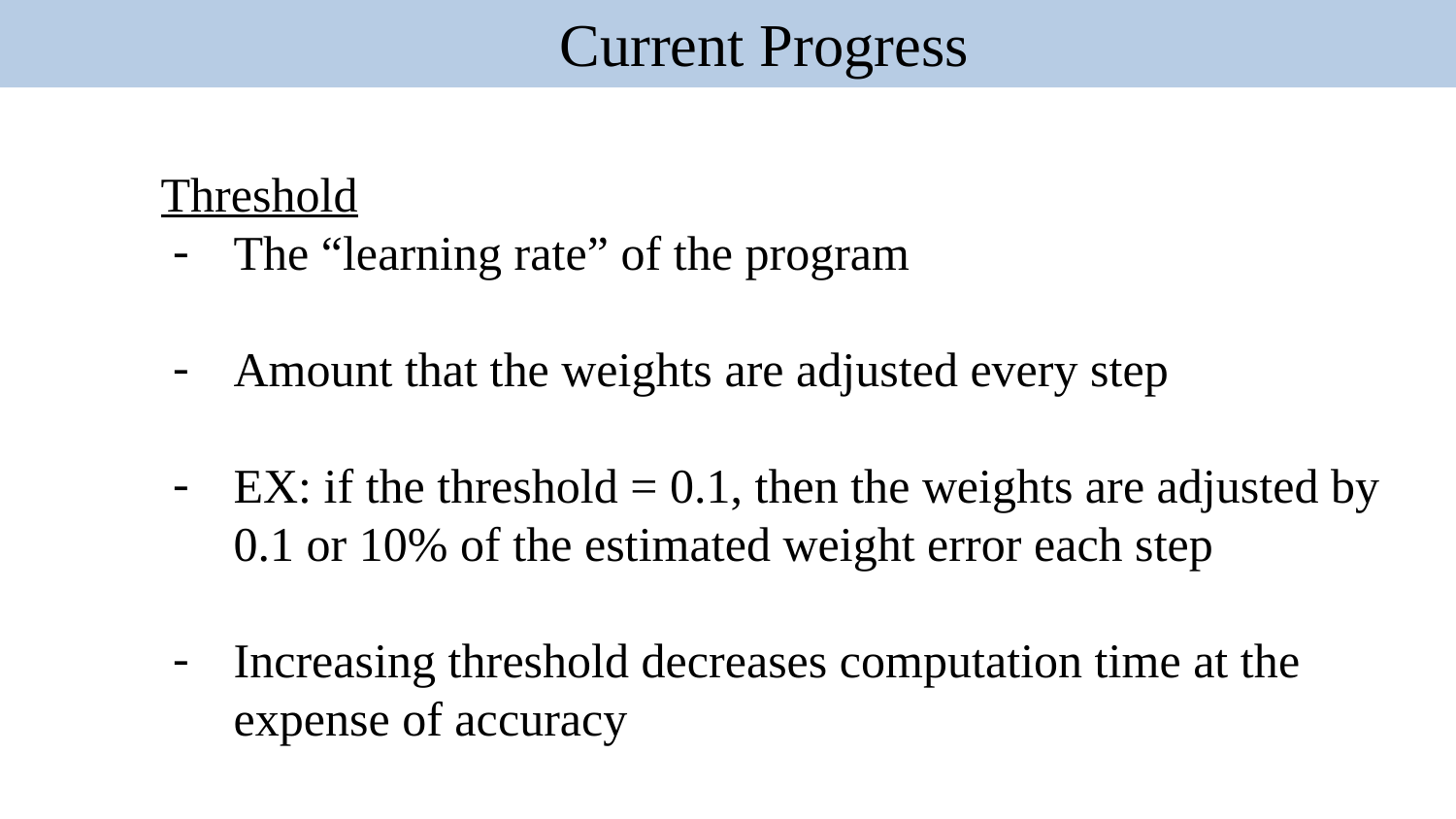

Current Progress
Threshold
The “learning rate” of the program

Amount that the weights are adjusted every step

EX: if the threshold = 0.1, then the weights are adjusted by 0.1 or 10% of the estimated weight error each step

Increasing threshold decreases computation time at the expense of accuracy